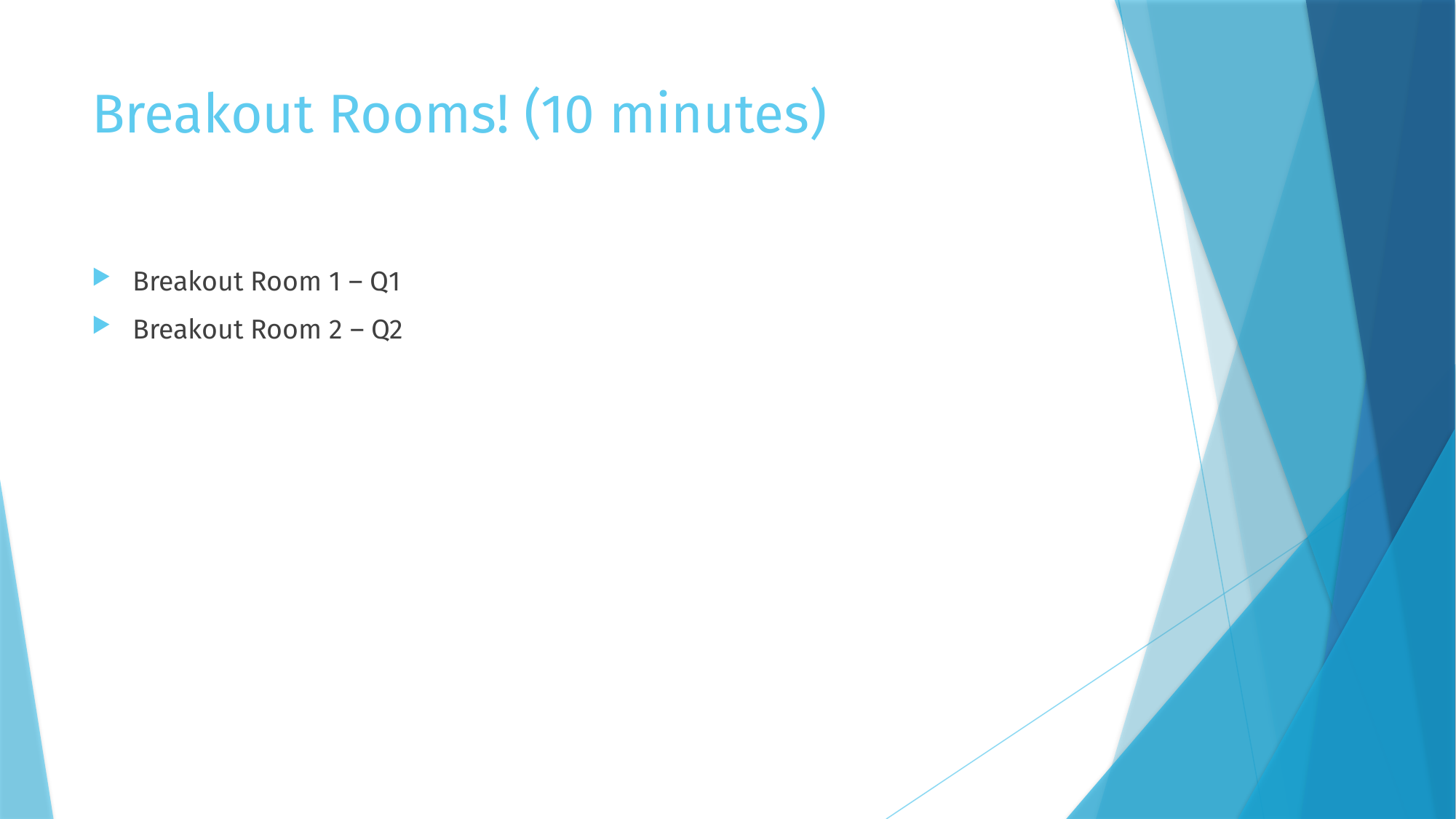

# Breakout Rooms! (10 minutes)
Breakout Room 1 – Q1
Breakout Room 2 – Q2